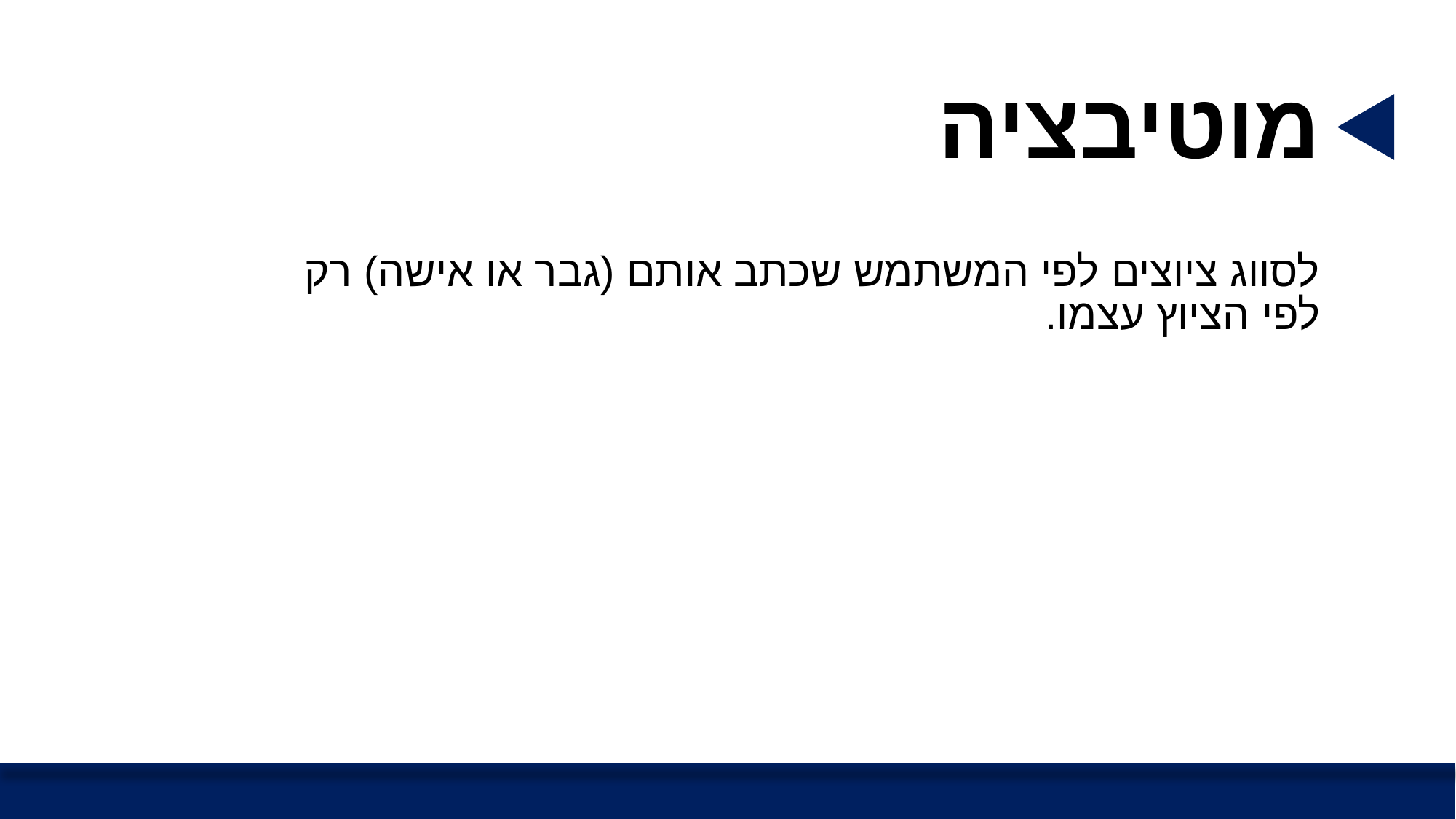

# מוטיבציה

לסווג ציוצים לפי המשתמש שכתב אותם (גבר או אישה) רק לפי הציוץ עצמו.